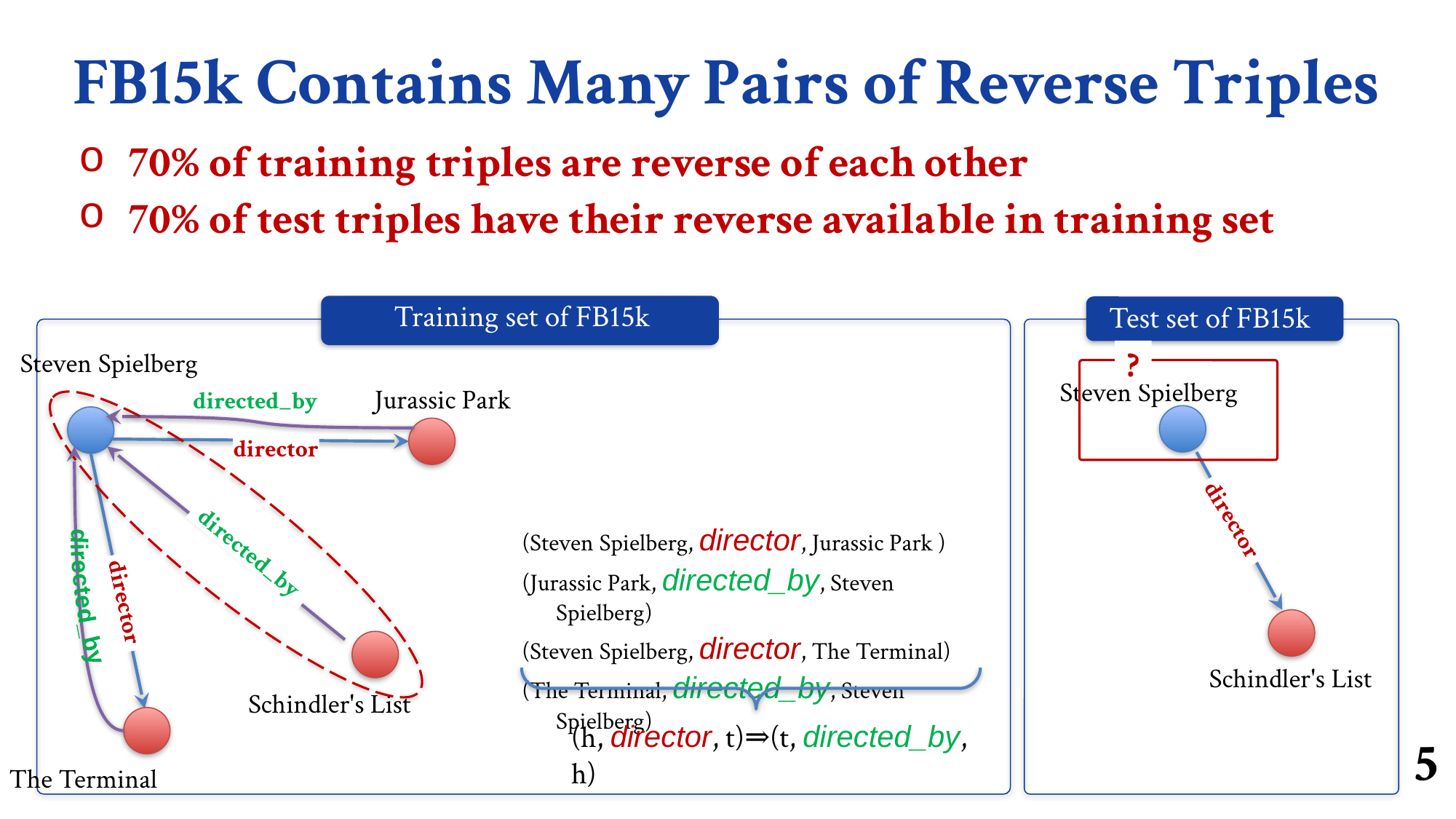

# FB15k Contains Many Pairs of Reverse Triples
70% of training triples are reverse of each other
70% of test triples have their reverse available in training set

Training set of FB15k

Test set of FB15k

?
Steven Spielberg

Steven Spielberg
Jurassic Park
directed_by

director

director
(Steven Spielberg, director, Jurassic Park )
(Jurassic Park, directed_by, Steven Spielberg)
(Steven Spielberg, director, The Terminal)
(The Terminal, directed_by, Steven Spielberg)

directed_by
director
directed_by

Schindler's List
Schindler's List

(h, director, t)⇒(t, directed_by, h)
5
The Terminal